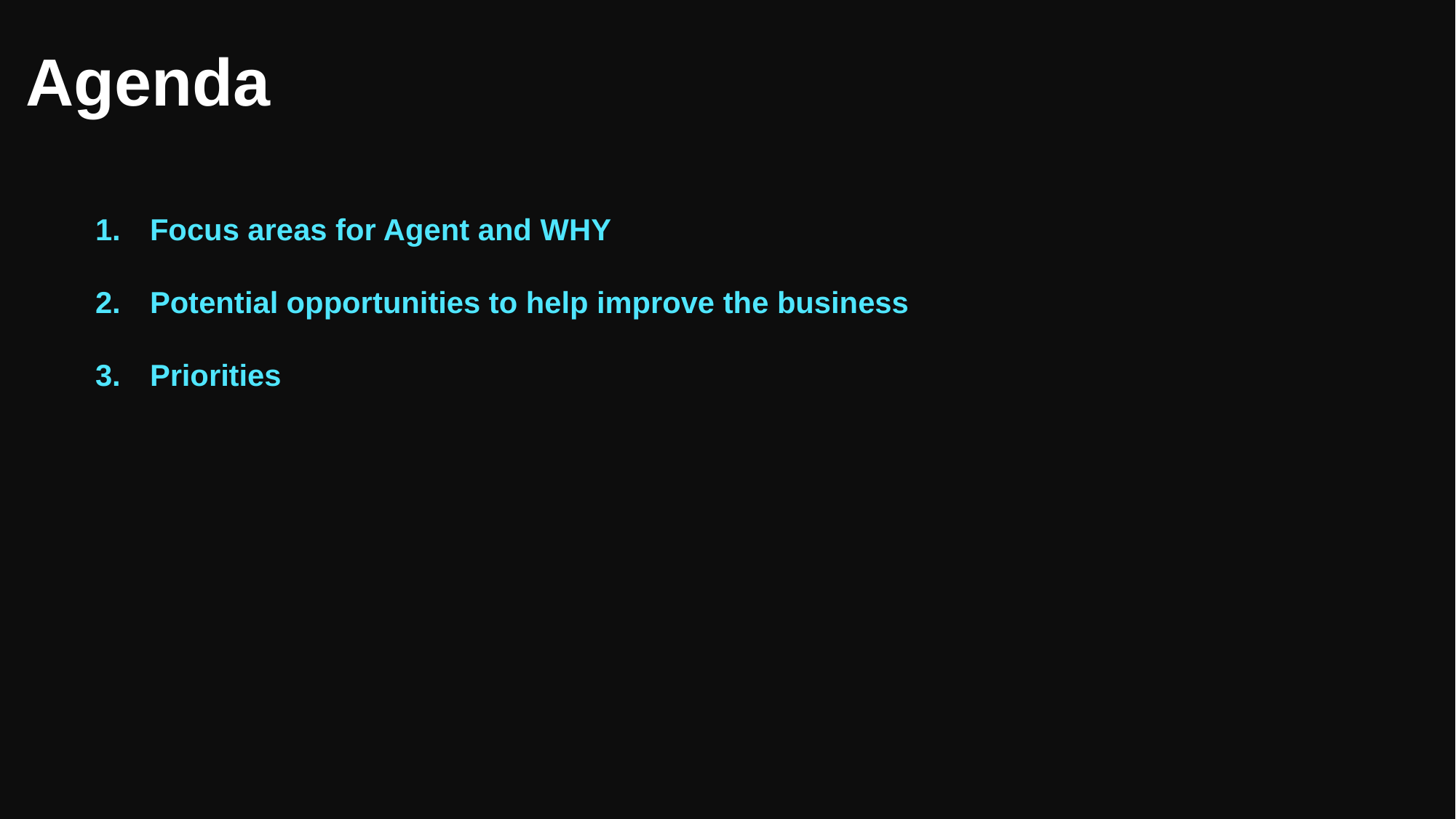

# Agenda
Focus areas for Agent and WHY
Potential opportunities to help improve the business
Priorities